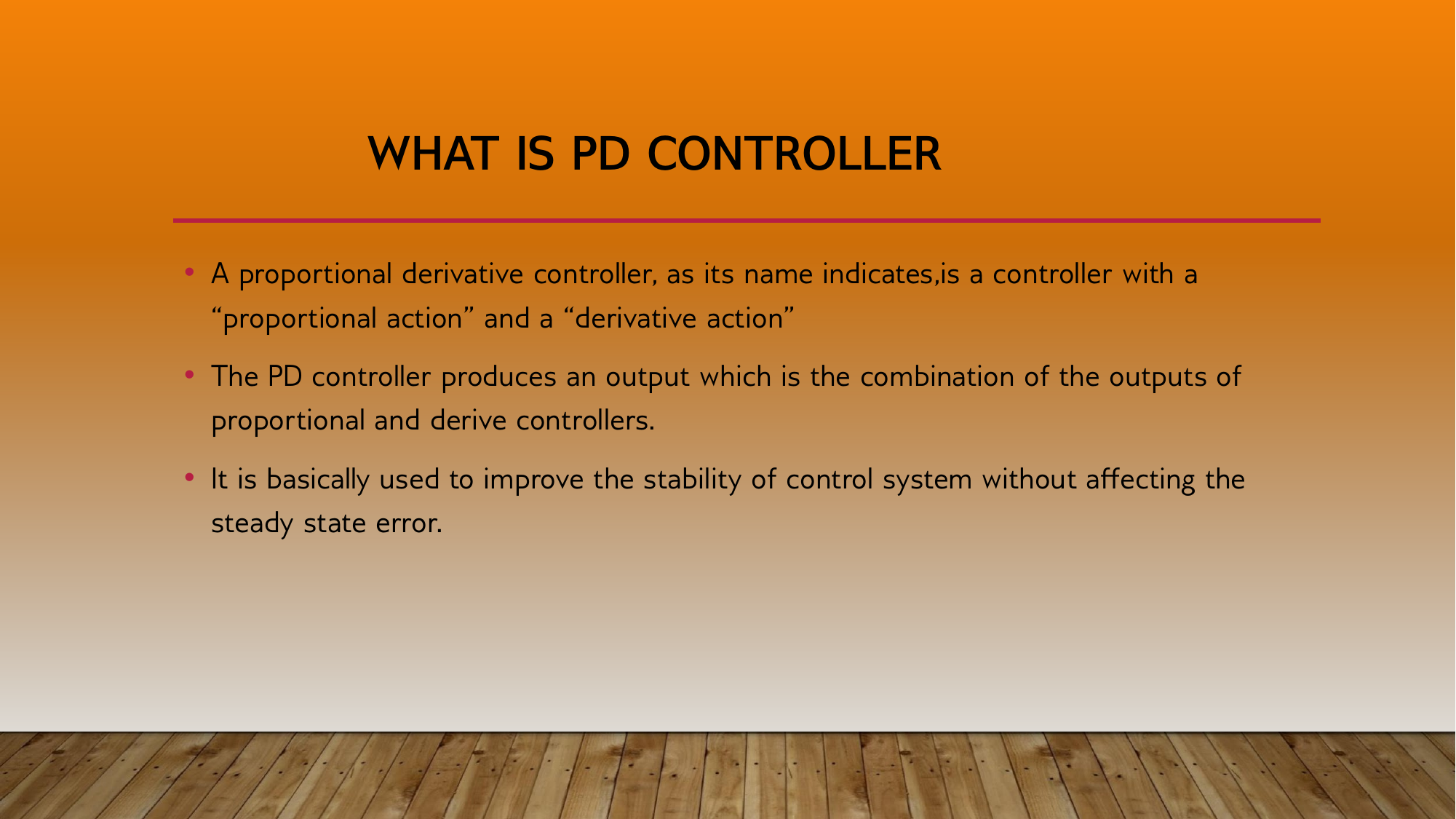

# WHAT IS PD CONTROLLER
A proportional derivative controller, as its name indicates,is a controller with a “proportional action” and a “derivative action”
The PD controller produces an output which is the combination of the outputs of proportional and derive controllers.
It is basically used to improve the stability of control system without affecting the steady state error.